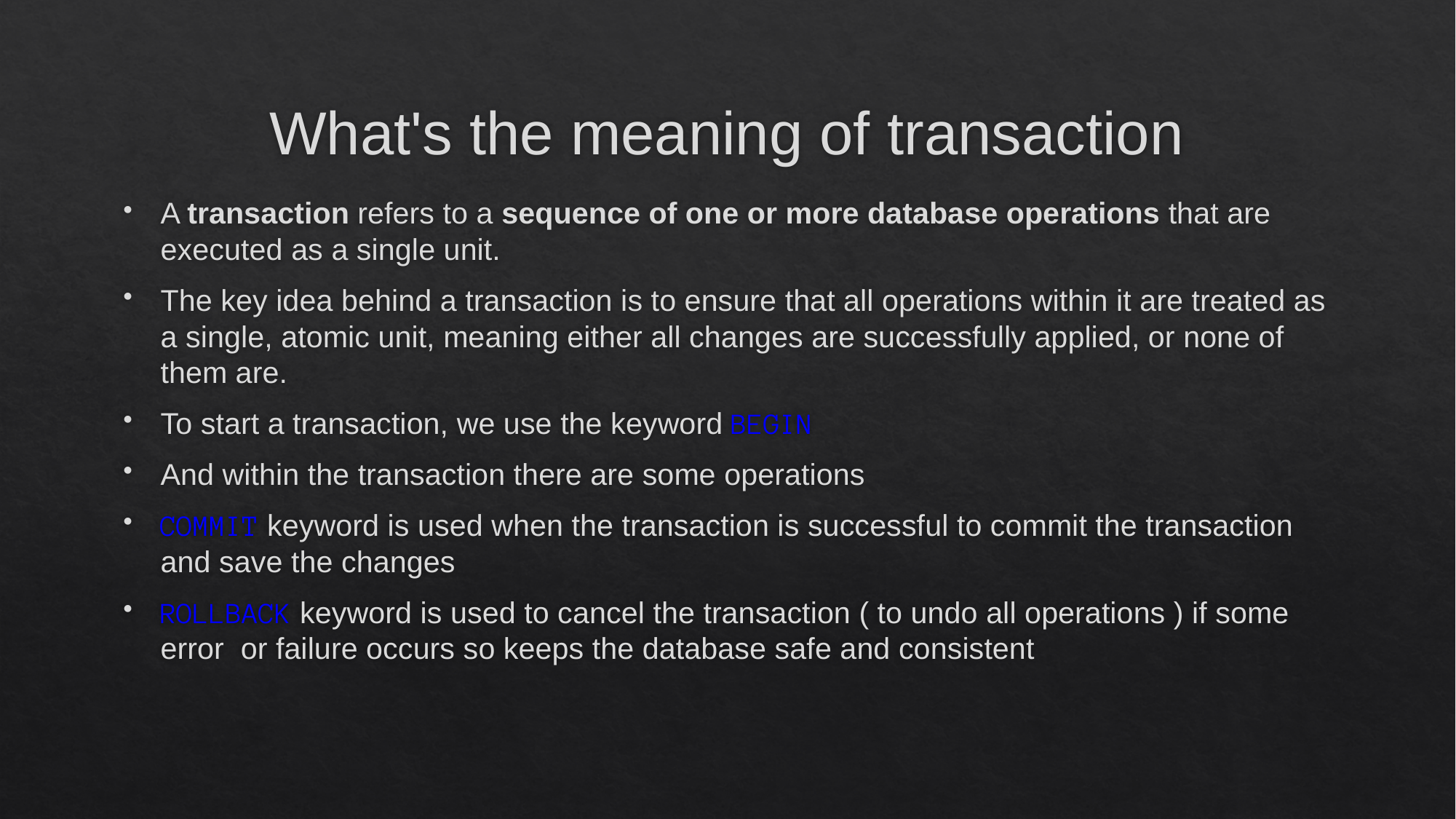

# What's the meaning of transaction
A transaction refers to a sequence of one or more database operations that are executed as a single unit.
The key idea behind a transaction is to ensure that all operations within it are treated as a single, atomic unit, meaning either all changes are successfully applied, or none of them are.
To start a transaction, we use the keyword BEGIN
And within the transaction there are some operations
COMMIT keyword is used when the transaction is successful to commit the transaction and save the changes
ROLLBACK keyword is used to cancel the transaction ( to undo all operations ) if some error  or failure occurs so keeps the database safe and consistent